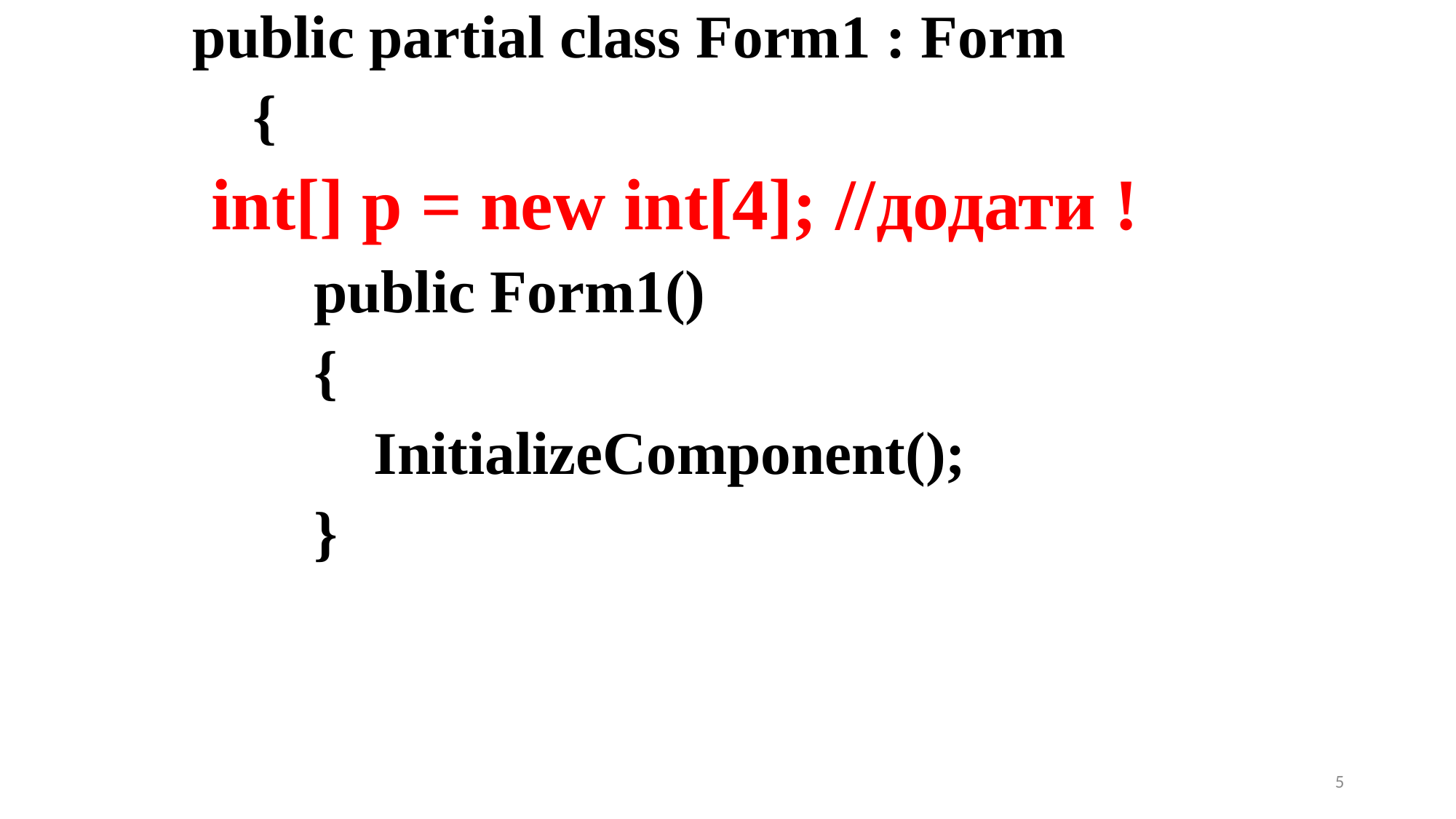

public partial class Form1 : Form
    {
 int[] p = new int[4]; //додати !
        public Form1()
        {
            InitializeComponent();
        }
5